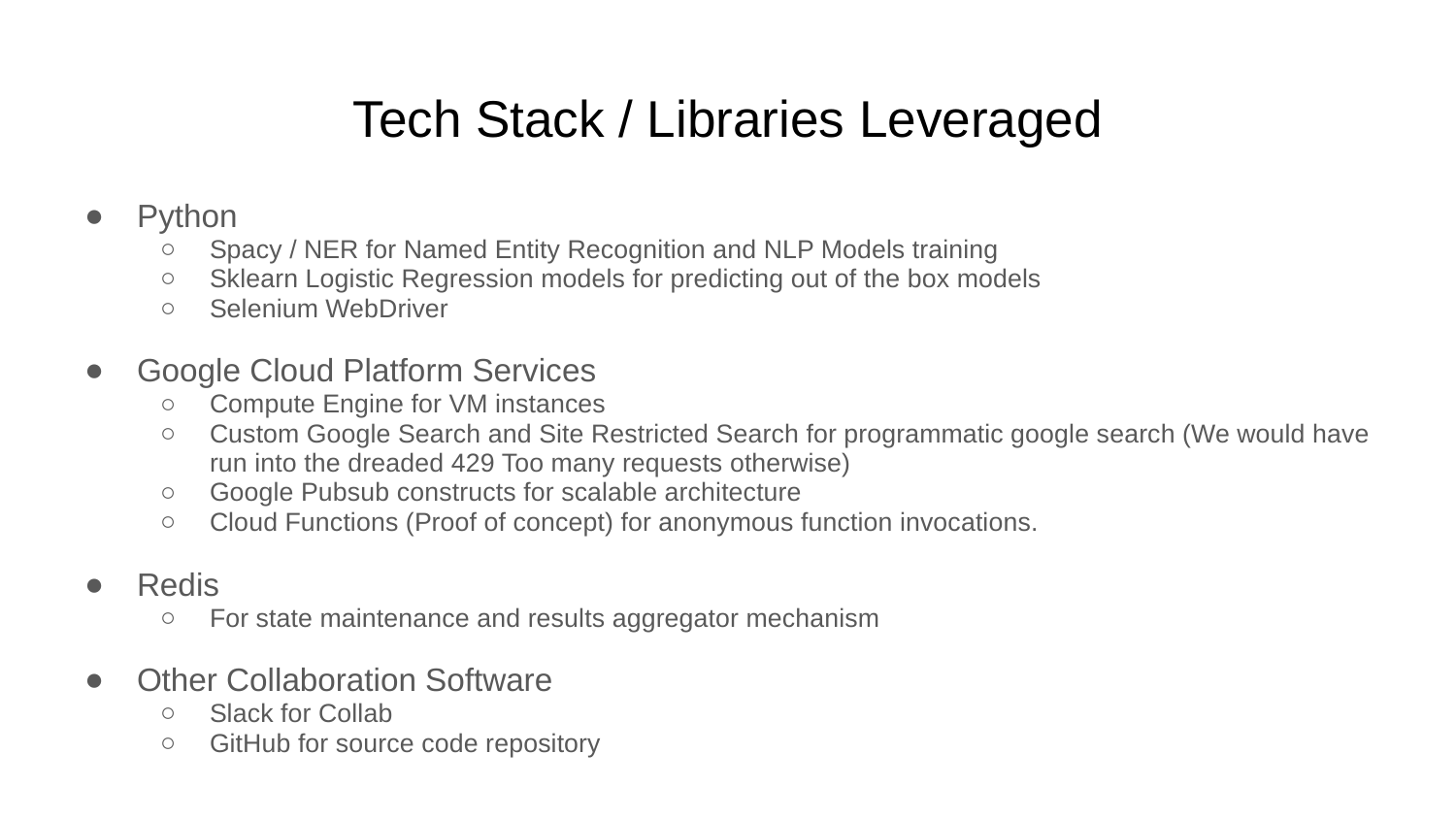

# Tech Stack / Libraries Leveraged
Python
Spacy / NER for Named Entity Recognition and NLP Models training
Sklearn Logistic Regression models for predicting out of the box models
Selenium WebDriver
Google Cloud Platform Services
Compute Engine for VM instances
Custom Google Search and Site Restricted Search for programmatic google search (We would have run into the dreaded 429 Too many requests otherwise)
Google Pubsub constructs for scalable architecture
Cloud Functions (Proof of concept) for anonymous function invocations.
Redis
For state maintenance and results aggregator mechanism
Other Collaboration Software
Slack for Collab
GitHub for source code repository